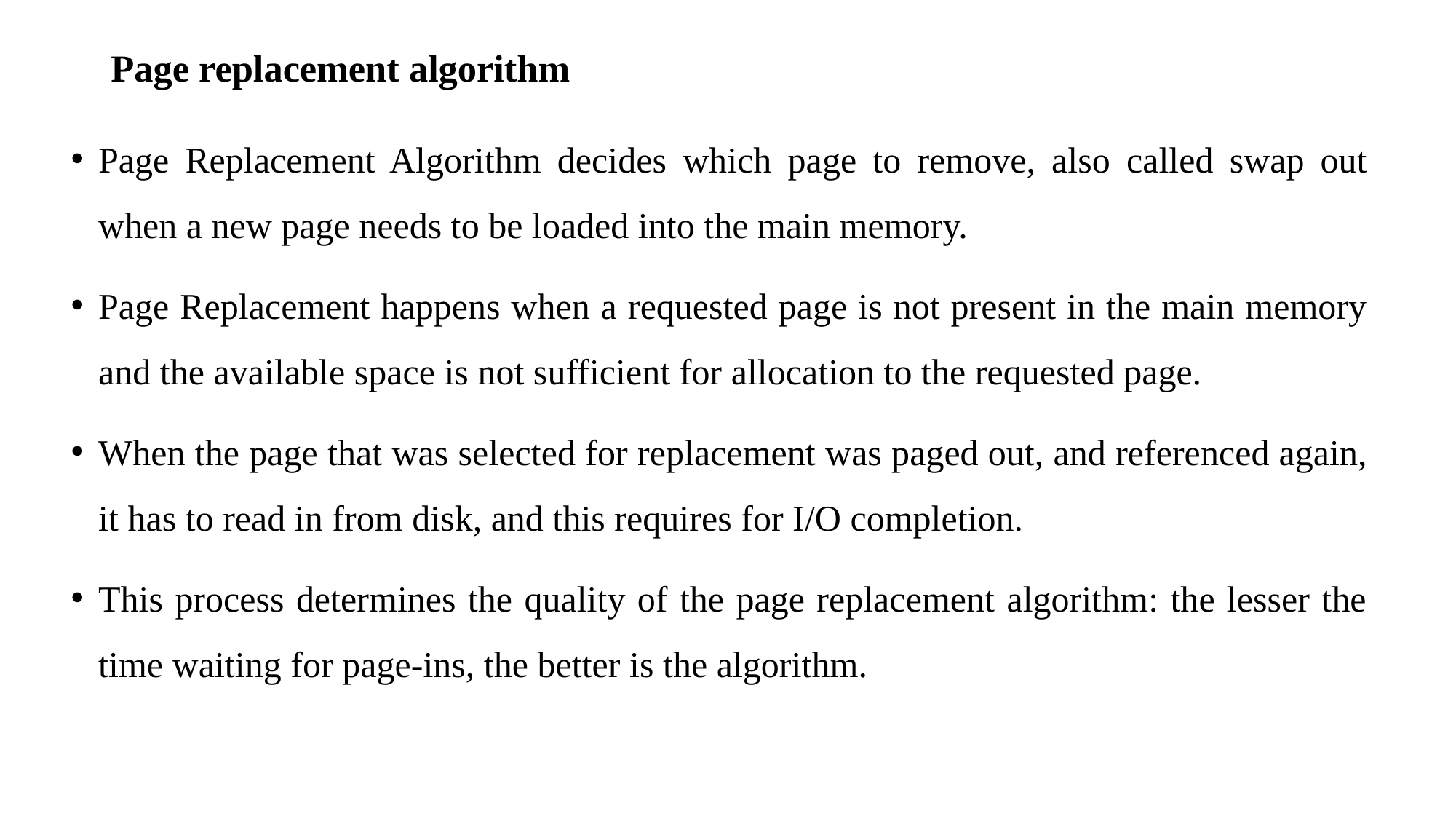

# Page replacement algorithm
Page Replacement Algorithm decides which page to remove, also called swap out when a new page needs to be loaded into the main memory.
Page Replacement happens when a requested page is not present in the main memory and the available space is not sufficient for allocation to the requested page.
When the page that was selected for replacement was paged out, and referenced again, it has to read in from disk, and this requires for I/O completion.
This process determines the quality of the page replacement algorithm: the lesser the time waiting for page-ins, the better is the algorithm.